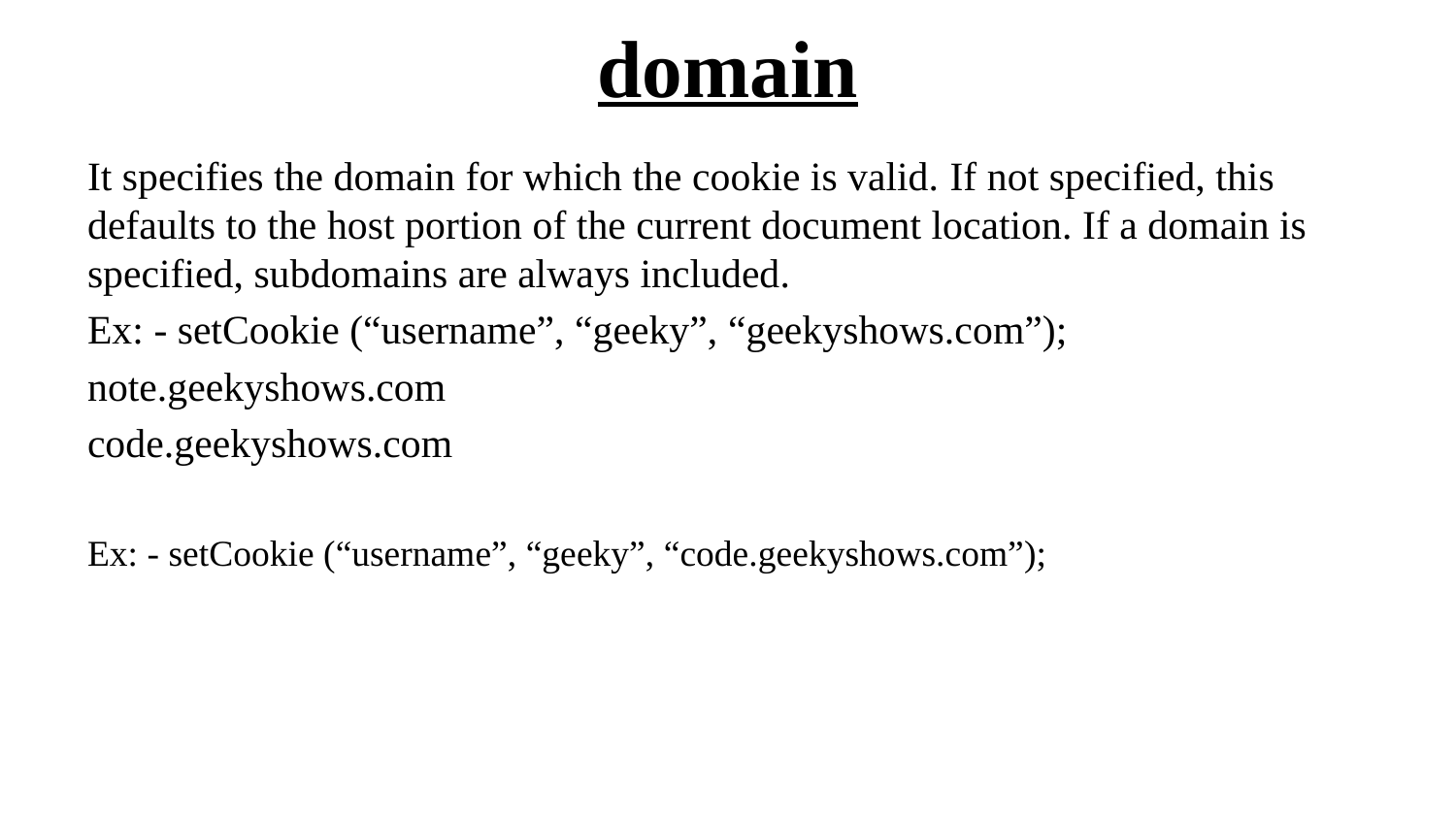

# domain
It specifies the domain for which the cookie is valid. If not specified, this defaults to the host portion of the current document location. If a domain is specified, subdomains are always included.
Ex: - setCookie (“username”, “geeky”, “geekyshows.com”);
note.geekyshows.com
code.geekyshows.com

Ex: - setCookie (“username”, “geeky”, “code.geekyshows.com”);